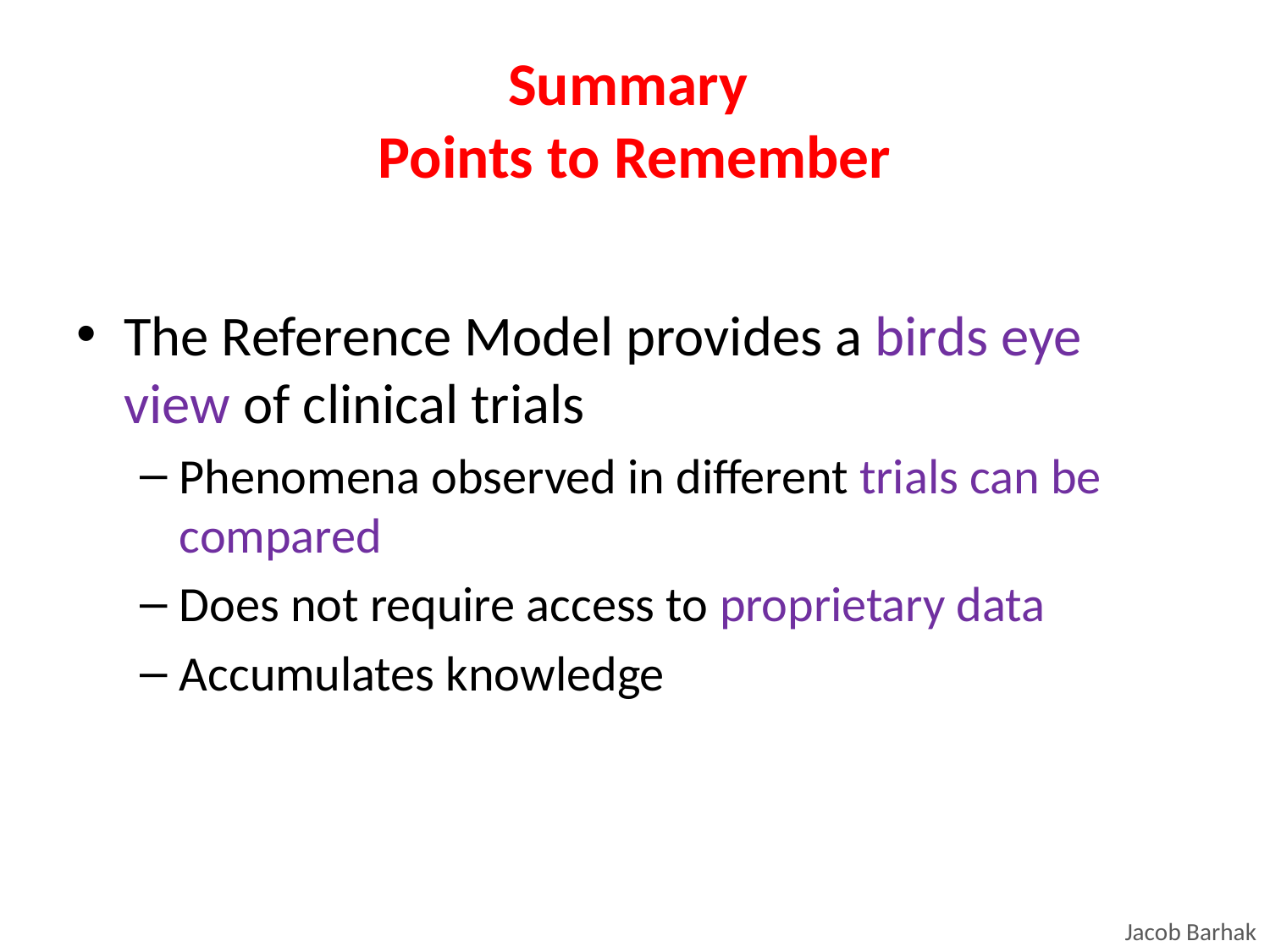

# Summary Points to Remember

The Reference Model provides a birds eye view of clinical trials
Phenomena observed in different trials can be compared
Does not require access to proprietary data
Accumulates knowledge